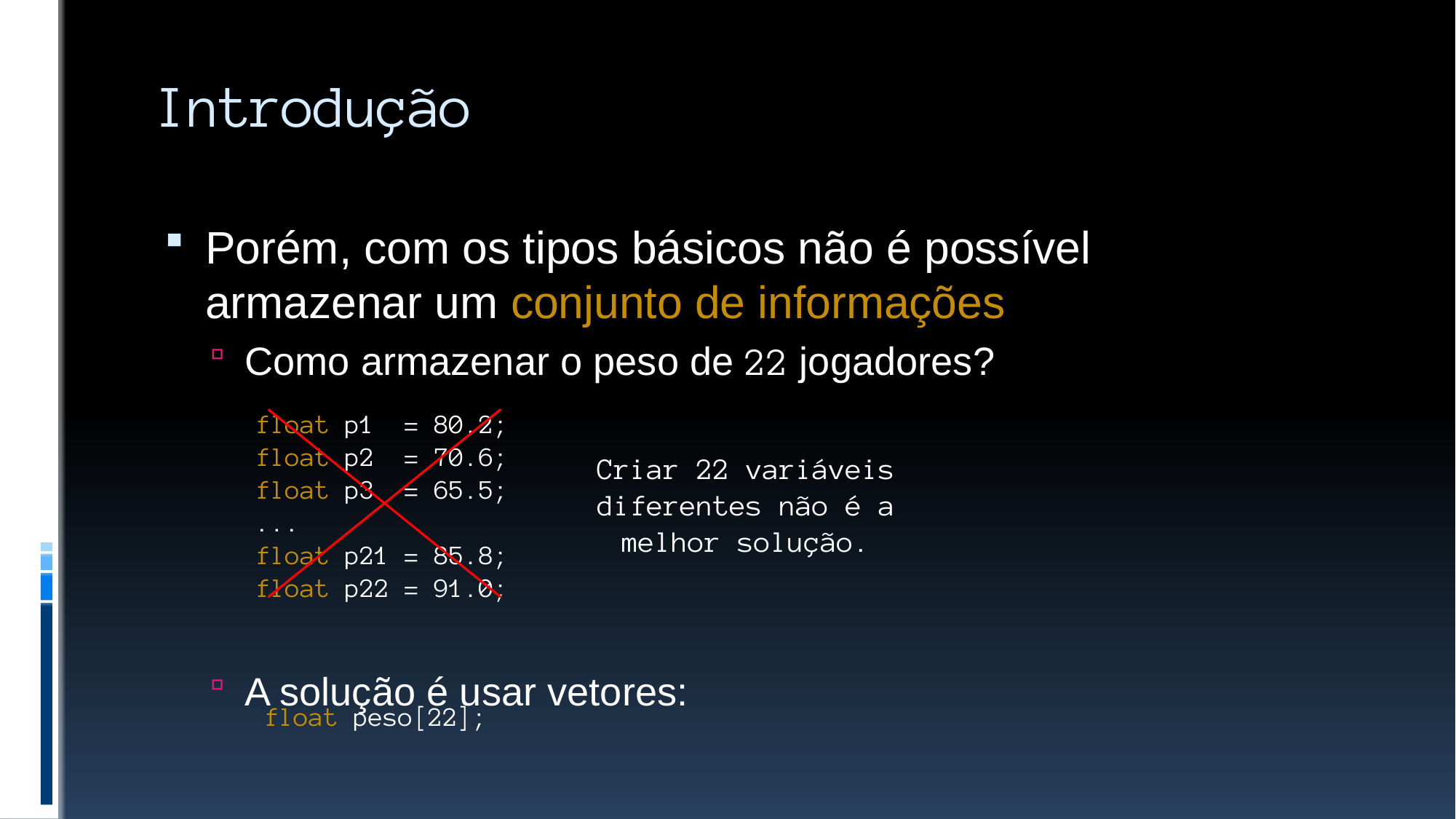

# Introdução
Porém, com os tipos básicos não é possível
armazenar um conjunto de informações
Como armazenar o peso de 22 jogadores?

A solução é usar vetores:

float p1  = 80.2;
float p2  = 70.6;
float p3  = 65.5;
...
float p21 = 85.8;
float p22 = 91.0;
Criar 22 variáveis diferentes não é a melhor solução.
float peso[22];